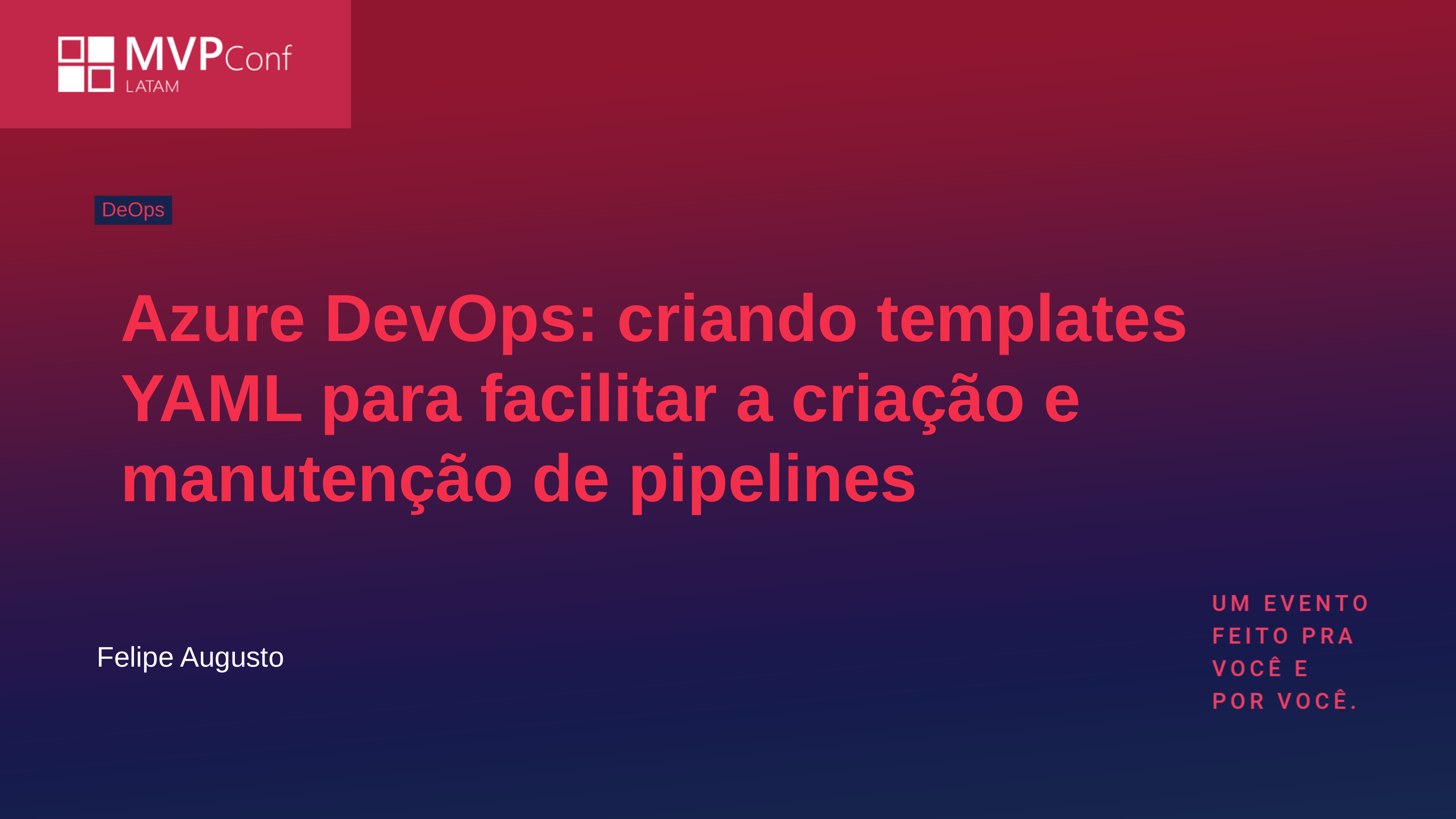

DeOps
Azure DevOps: criando templates YAML para facilitar a criação e manutenção de pipelines
Felipe Augusto